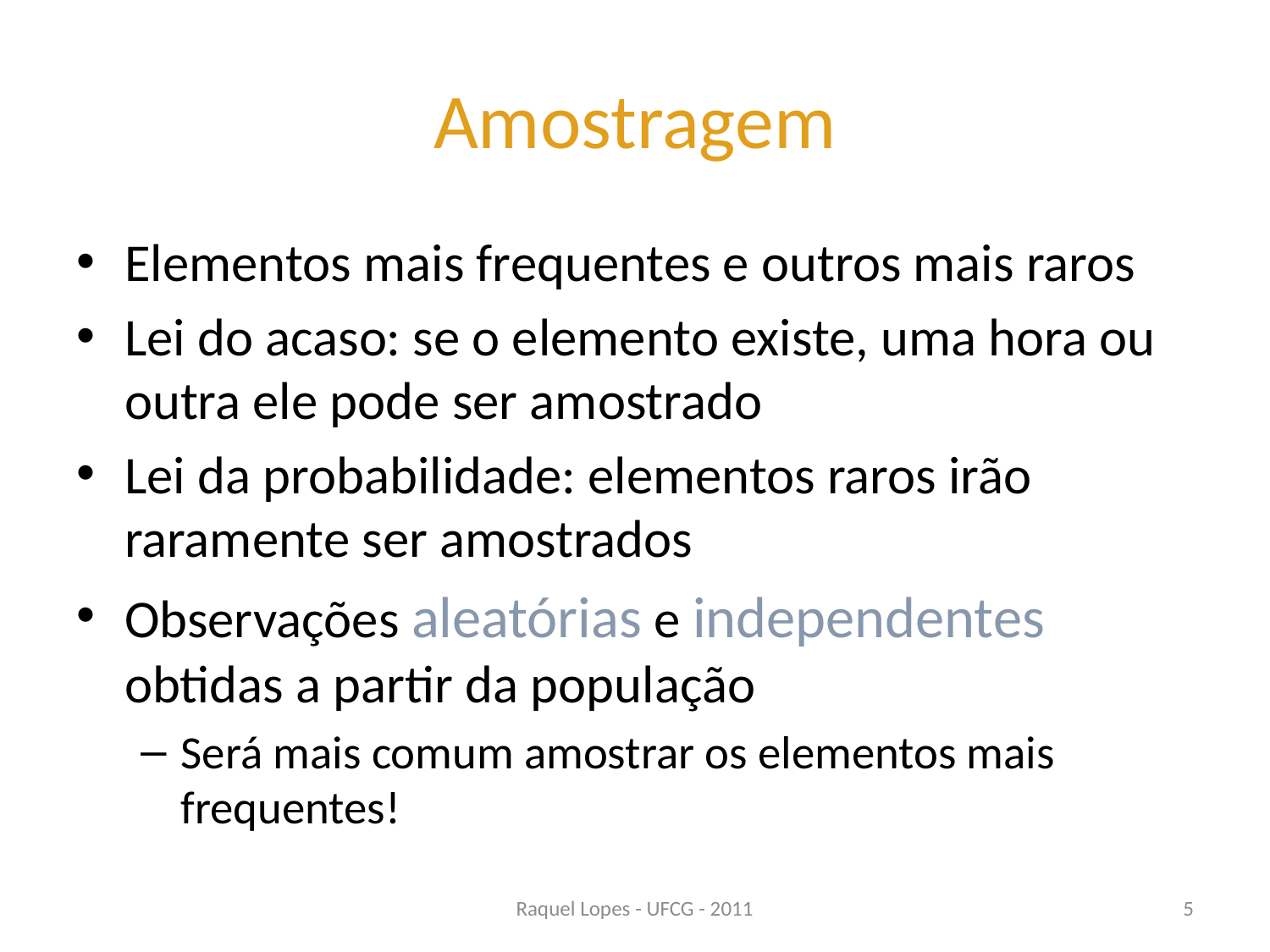

# Amostragem
Elementos mais frequentes e outros mais raros
Lei do acaso: se o elemento existe, uma hora ou outra ele pode ser amostrado
Lei da probabilidade: elementos raros irão raramente ser amostrados
Observações aleatórias e independentes obtidas a partir da população
Será mais comum amostrar os elementos mais frequentes!
Raquel Lopes - UFCG - 2011
5